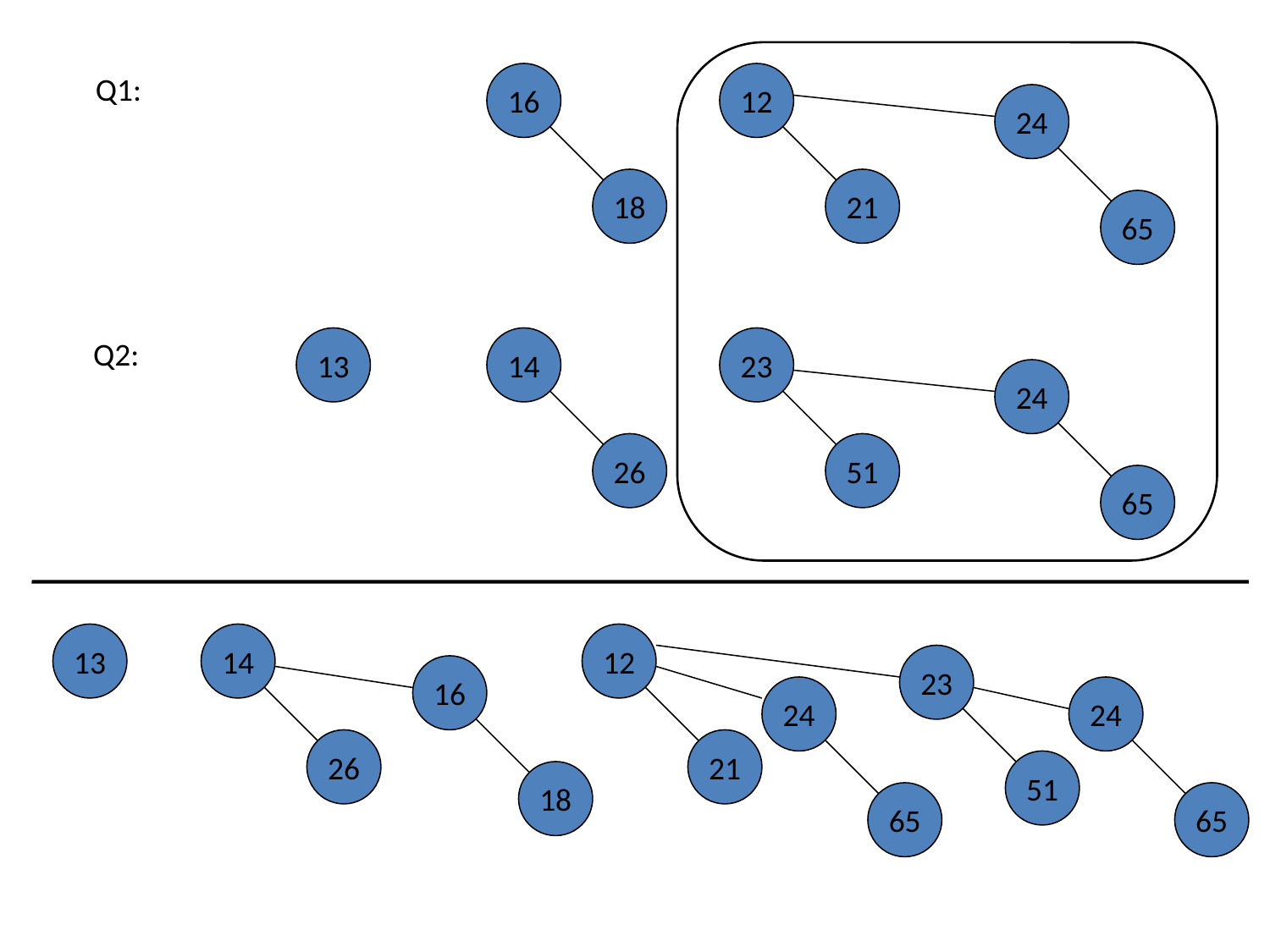

Q1:
16
12
24

18
21
65
Q2:
13
14
23
24

26
51
65

13
14
12

23
16

24
24

26
21

51
18
65
65